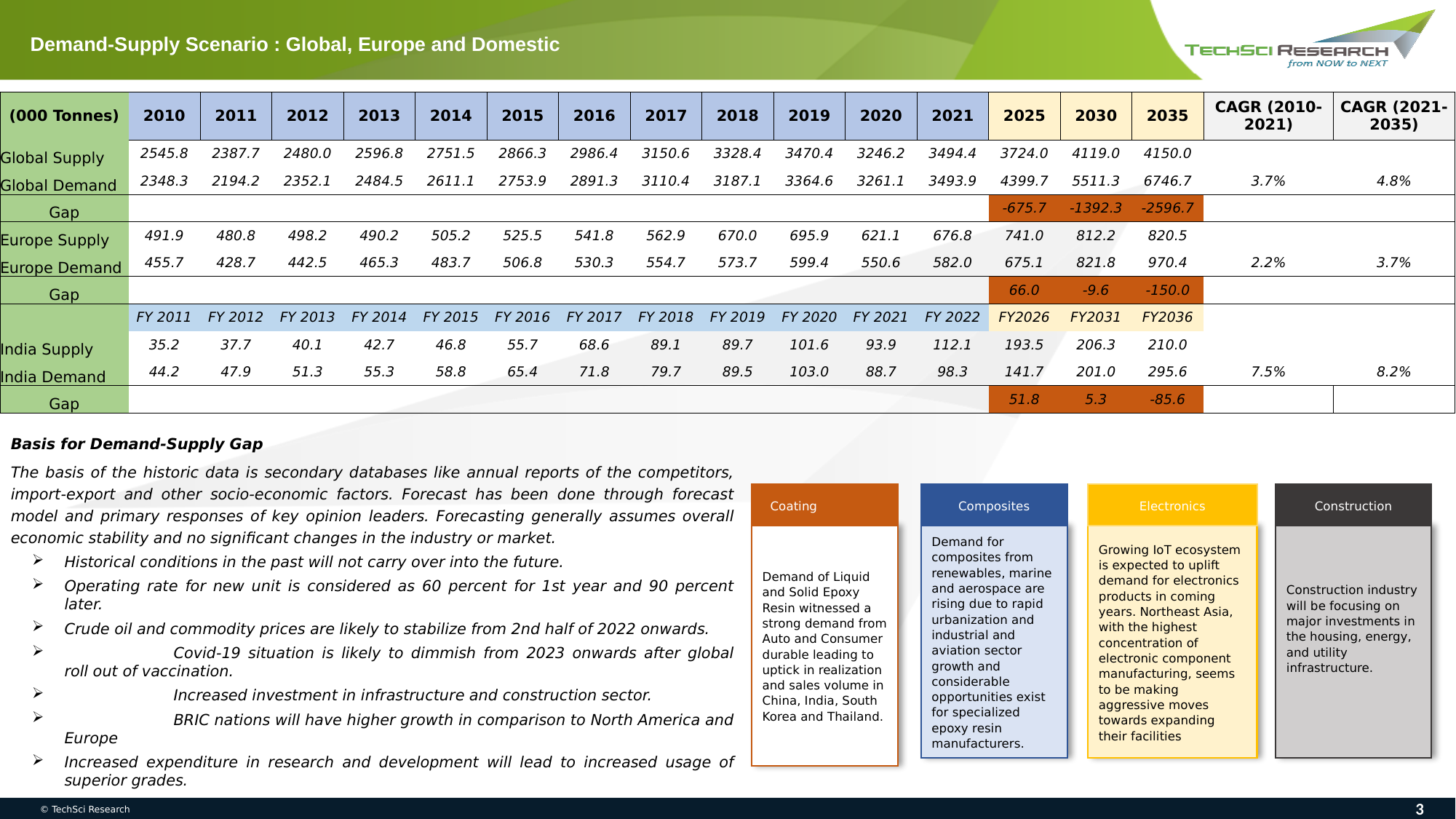

Demand-Supply Scenario : Global, Europe and Domestic
| (000 Tonnes) | 2010 | 2011 | 2012 | 2013 | 2014 | 2015 | 2016 | 2017 | 2018 | 2019 | 2020 | 2021 | 2025 | 2030 | 2035 | CAGR (2010-2021) | CAGR (2021-2035) |
| --- | --- | --- | --- | --- | --- | --- | --- | --- | --- | --- | --- | --- | --- | --- | --- | --- | --- |
| Global Supply | 2545.8 | 2387.7 | 2480.0 | 2596.8 | 2751.5 | 2866.3 | 2986.4 | 3150.6 | 3328.4 | 3470.4 | 3246.2 | 3494.4 | 3724.0 | 4119.0 | 4150.0 |  |  |
| Global Demand | 2348.3 | 2194.2 | 2352.1 | 2484.5 | 2611.1 | 2753.9 | 2891.3 | 3110.4 | 3187.1 | 3364.6 | 3261.1 | 3493.9 | 4399.7 | 5511.3 | 6746.7 | 3.7% | 4.8% |
| Gap |  |  |  |  |  |  |  |  |  |  |  |  | -675.7 | -1392.3 | -2596.7 |  |  |
| Europe Supply | 491.9 | 480.8 | 498.2 | 490.2 | 505.2 | 525.5 | 541.8 | 562.9 | 670.0 | 695.9 | 621.1 | 676.8 | 741.0 | 812.2 | 820.5 |  |  |
| Europe Demand | 455.7 | 428.7 | 442.5 | 465.3 | 483.7 | 506.8 | 530.3 | 554.7 | 573.7 | 599.4 | 550.6 | 582.0 | 675.1 | 821.8 | 970.4 | 2.2% | 3.7% |
| Gap |  |  |  |  |  |  |  |  |  |  |  |  | 66.0 | -9.6 | -150.0 |  |  |
|  | FY 2011 | FY 2012 | FY 2013 | FY 2014 | FY 2015 | FY 2016 | FY 2017 | FY 2018 | FY 2019 | FY 2020 | FY 2021 | FY 2022 | FY2026 | FY2031 | FY2036 |  |  |
| India Supply | 35.2 | 37.7 | 40.1 | 42.7 | 46.8 | 55.7 | 68.6 | 89.1 | 89.7 | 101.6 | 93.9 | 112.1 | 193.5 | 206.3 | 210.0 |  |  |
| India Demand | 44.2 | 47.9 | 51.3 | 55.3 | 58.8 | 65.4 | 71.8 | 79.7 | 89.5 | 103.0 | 88.7 | 98.3 | 141.7 | 201.0 | 295.6 | 7.5% | 8.2% |
| Gap |  |  |  |  |  |  |  |  |  |  |  |  | 51.8 | 5.3 | -85.6 |  |  |
Basis for Demand-Supply Gap
The basis of the historic data is secondary databases like annual reports of the competitors, import-export and other socio-economic factors. Forecast has been done through forecast model and primary responses of key opinion leaders. Forecasting generally assumes overall economic stability and no significant changes in the industry or market.
Historical conditions in the past will not carry over into the future.
Operating rate for new unit is considered as 60 percent for 1st year and 90 percent later.
Crude oil and commodity prices are likely to stabilize from 2nd half of 2022 onwards.
	Covid-19 situation is likely to dimmish from 2023 onwards after global roll out of vaccination.
	Increased investment in infrastructure and construction sector.
	BRIC nations will have higher growth in comparison to North America and Europe
Increased expenditure in research and development will lead to increased usage of superior grades.
Composites
Coating
Electronics
Construction
Demand of Liquid and Solid Epoxy Resin witnessed a strong demand from Auto and Consumer durable leading to uptick in realization and sales volume in China, India, South Korea and Thailand.
Demand for composites from renewables, marine and aerospace are rising due to rapid urbanization and industrial and aviation sector growth and considerable opportunities exist for specialized epoxy resin manufacturers.
Growing IoT ecosystem is expected to uplift demand for electronics products in coming years. Northeast Asia, with the highest concentration of electronic component manufacturing, seems to be making aggressive moves towards expanding their facilities
Construction industry will be focusing on major investments in the housing, energy, and utility infrastructure.